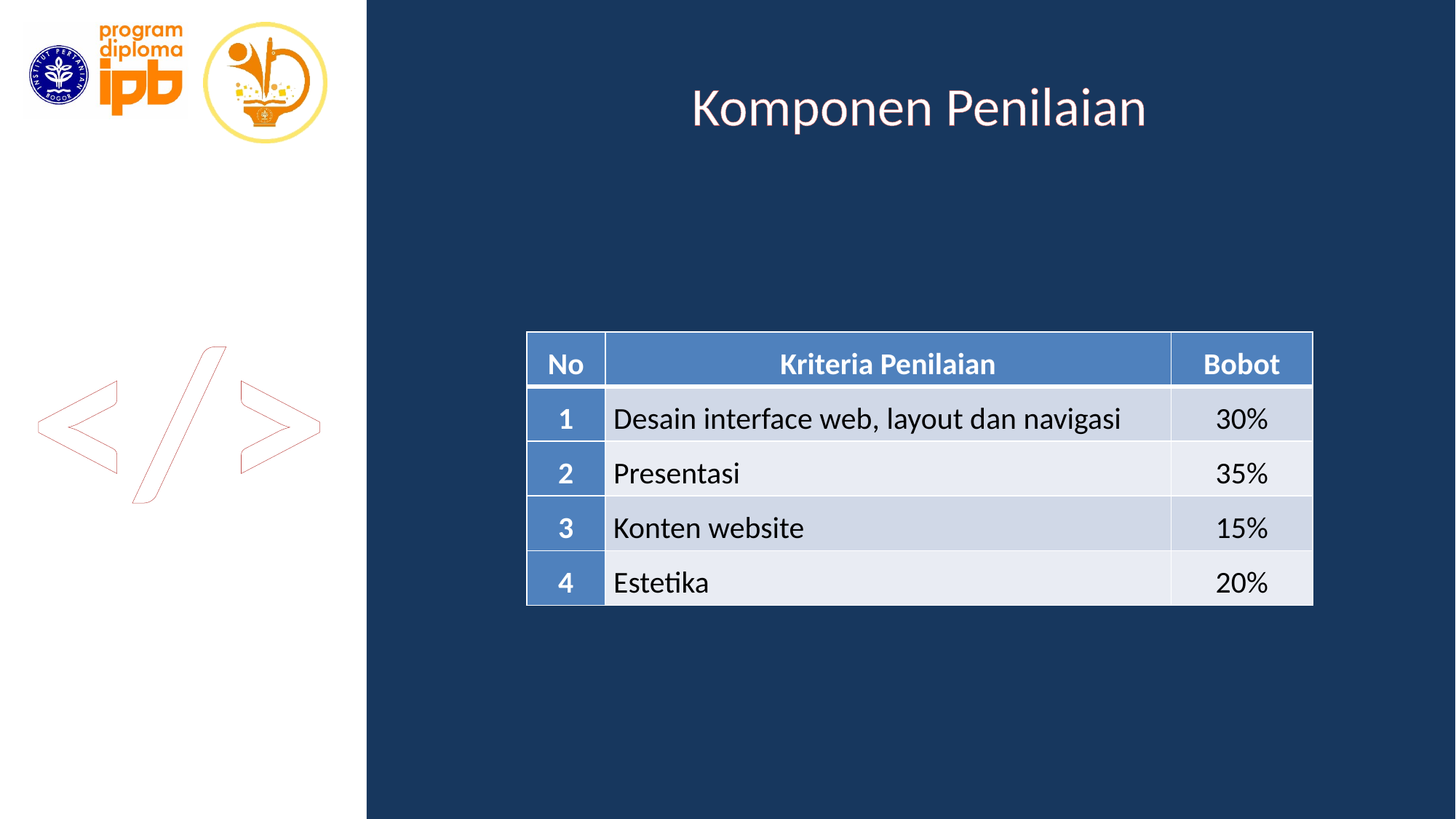

Komponen Penilaian
| No | Kriteria Penilaian | Bobot |
| --- | --- | --- |
| 1 | Desain interface web, layout dan navigasi | 30% |
| 2 | Presentasi | 35% |
| 3 | Konten website | 15% |
| 4 | Estetika | 20% |